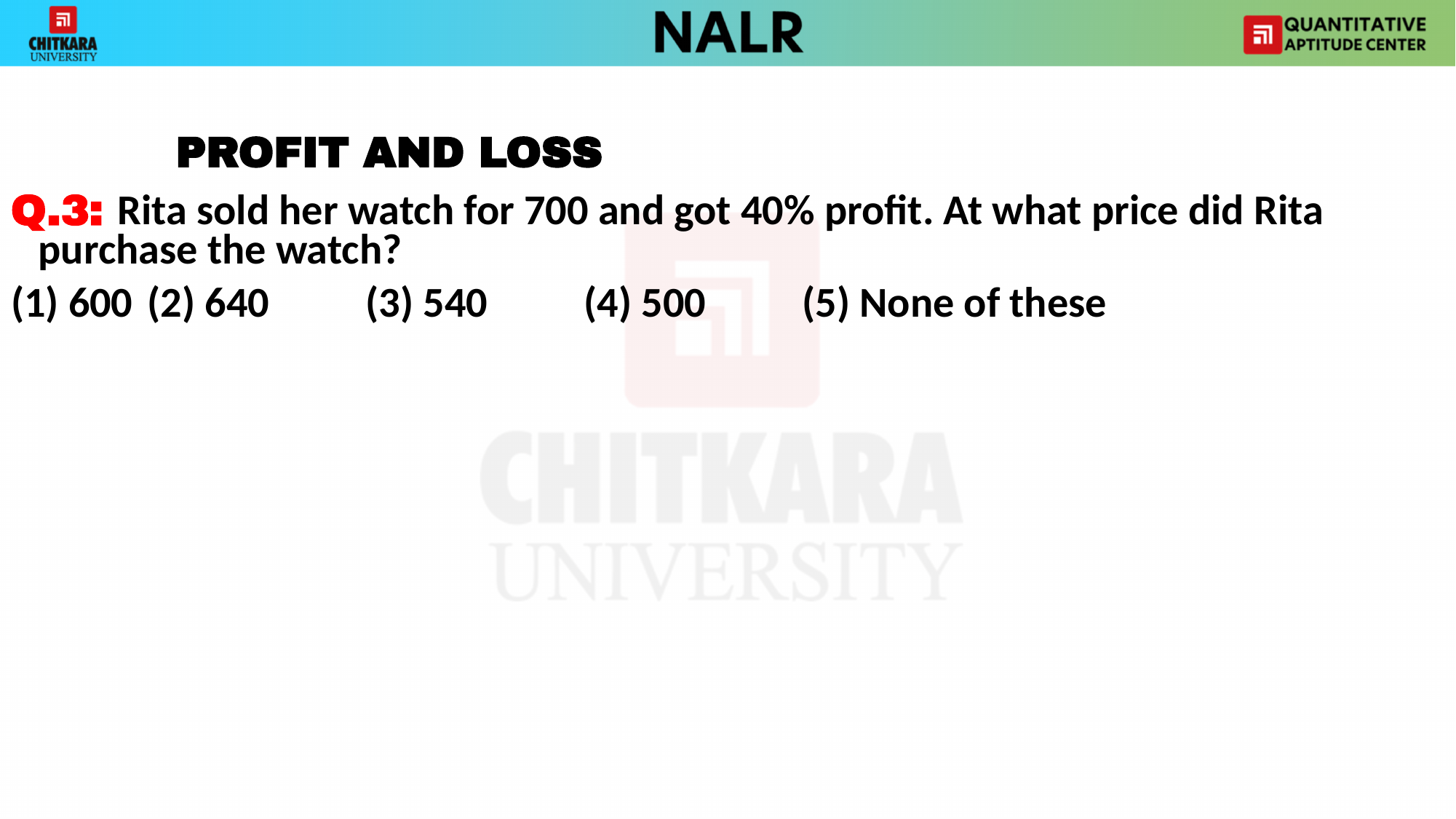

PROFIT AND LOSS
Q.3: Rita sold her watch for 700 and got 40% profit. At what price did Rita purchase the watch?
(1) 600 	(2) 640 	(3) 540 	(4) 500 	(5) None of these